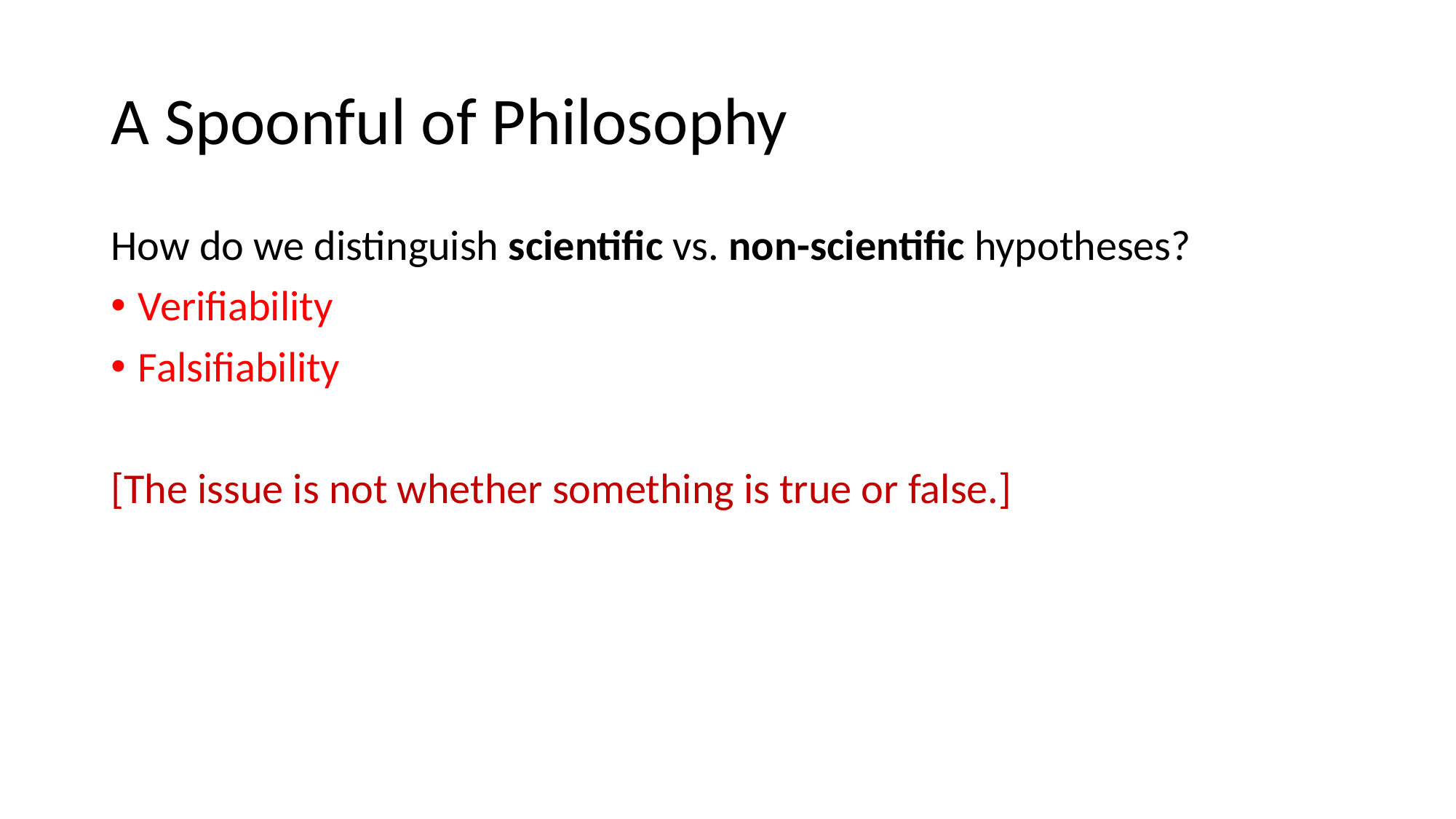

# A Spoonful of Philosophy
How do we distinguish scientific vs. non-scientific hypotheses?
Verifiability
Falsifiability

[The issue is not whether something is true or false.]